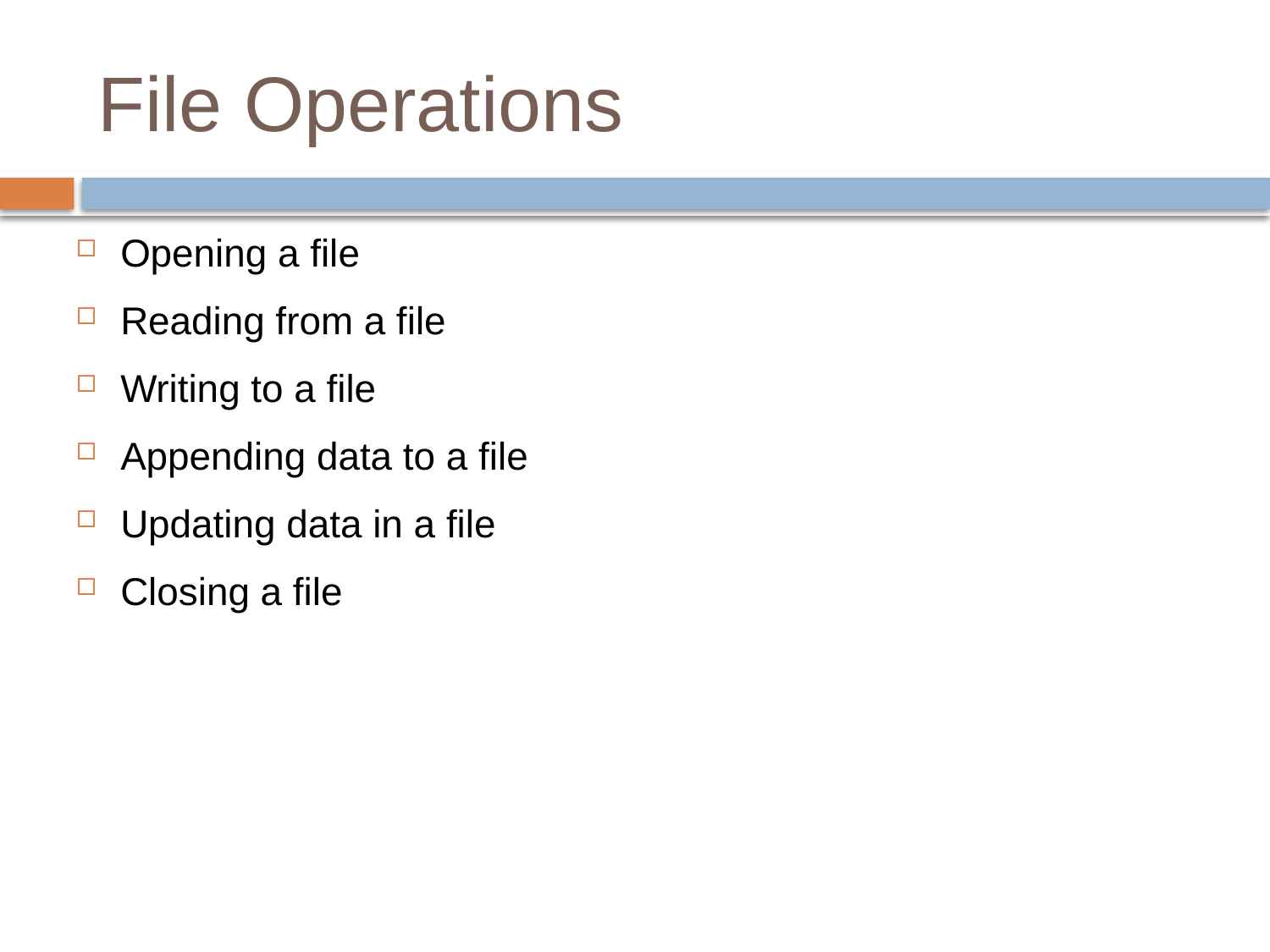

# File Operations
Opening a file
Reading from a file
Writing to a file
Appending data to a file
Updating data in a file
Closing a file